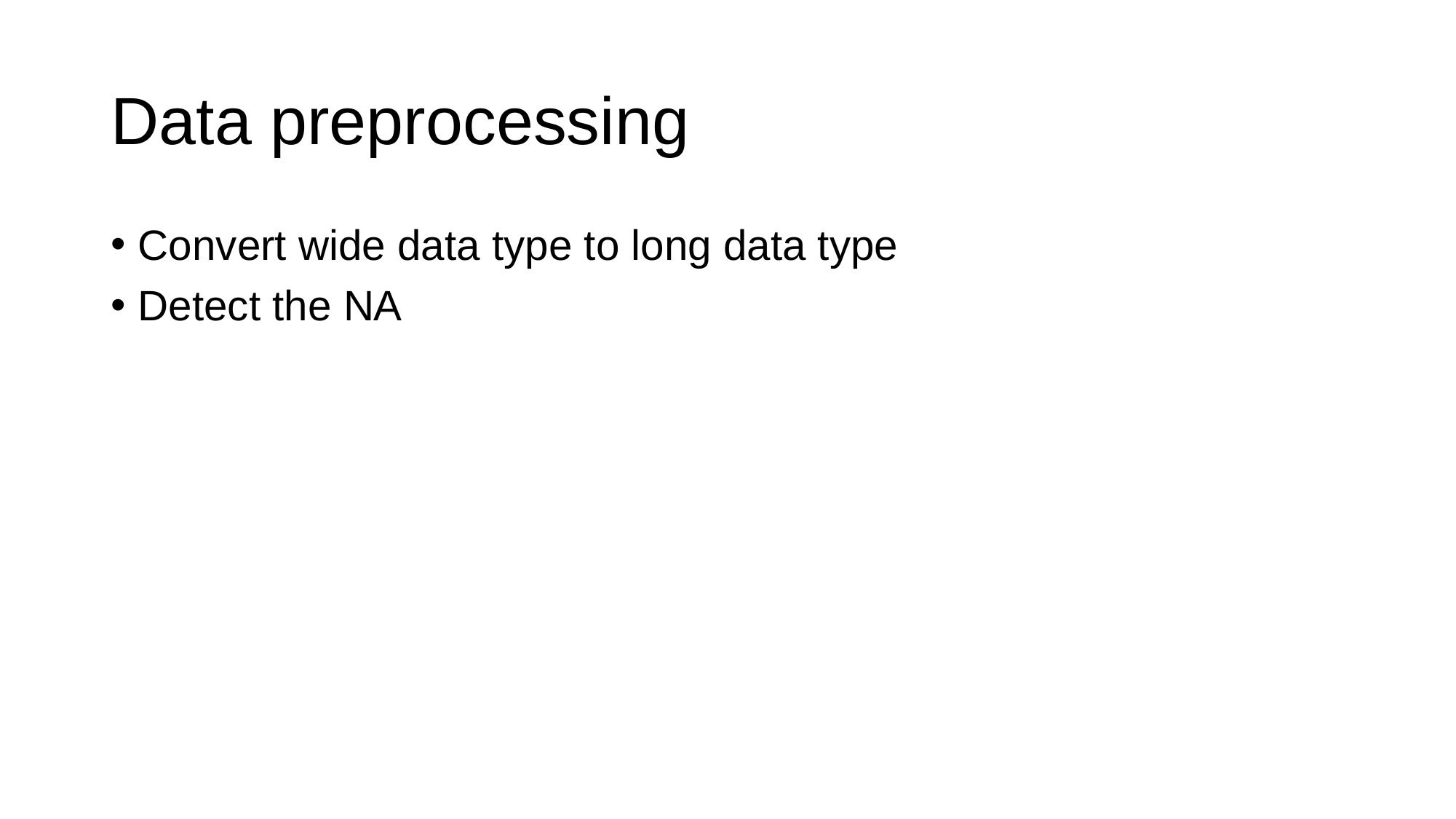

# Data preprocessing
Convert wide data type to long data type
Detect the NA